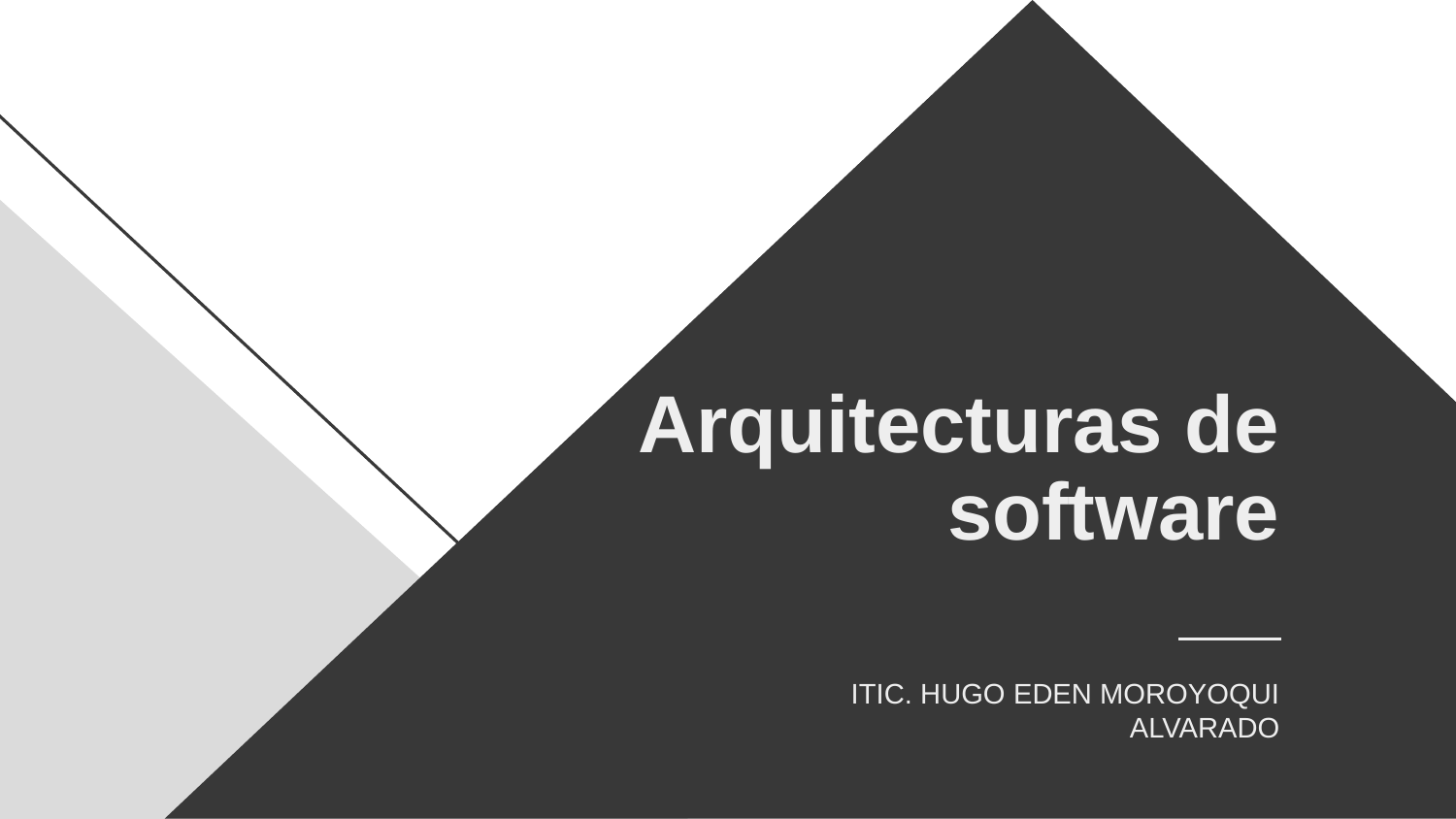

# Arquitecturas de software
ITIC. HUGO EDEN MOROYOQUI ALVARADO